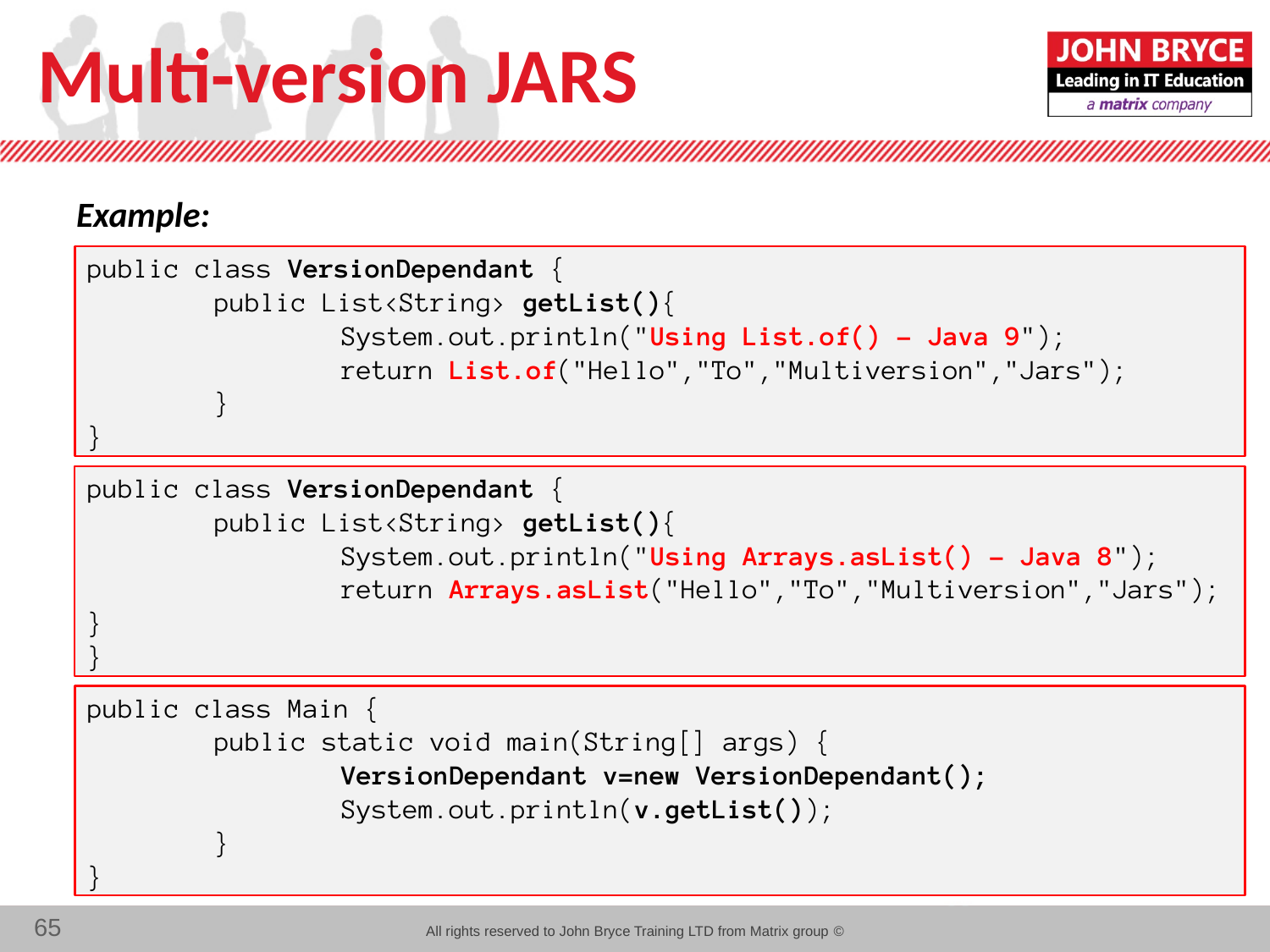

# Multi-version JARS
Example:
public class VersionDependant {
	public List<String> getList(){
		System.out.println("Using List.of() - Java 9");
		return List.of("Hello","To","Multiversion","Jars");
	}
}
public class VersionDependant {
	public List<String> getList(){
		System.out.println("Using Arrays.asList() - Java 8");
		return Arrays.asList("Hello","To","Multiversion","Jars");	}
}
public class Main {
	public static void main(String[] args) {
		VersionDependant v=new VersionDependant();
		System.out.println(v.getList());
	}
}